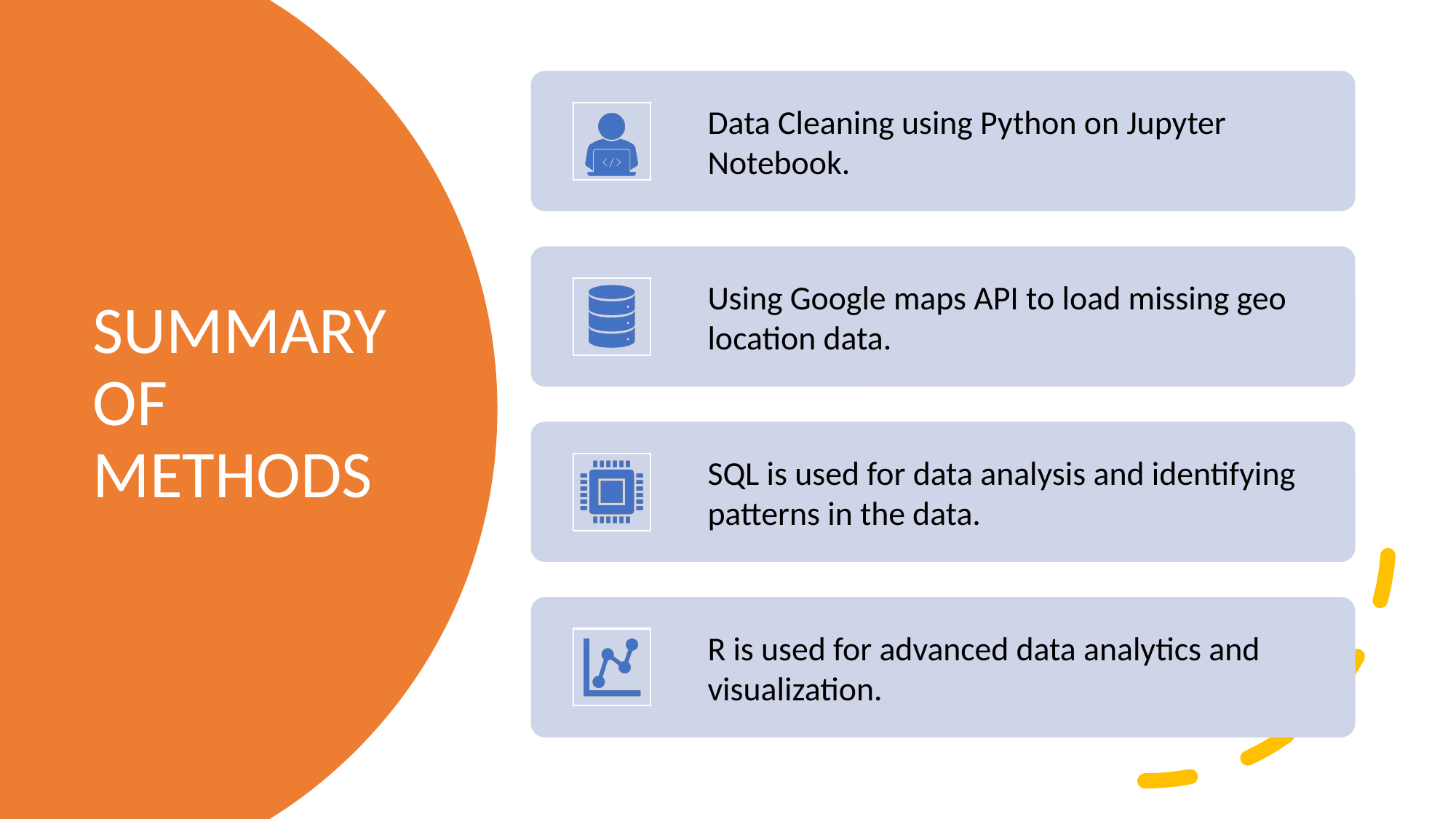

Data Cleaning using Python on Jupyter Notebook.
Using Google maps API to load missing geo location data.
SQL is used for data analysis and identifying patterns in the data.
R is used for advanced data analytics and visualization.
# SUMMARY OF METHODS